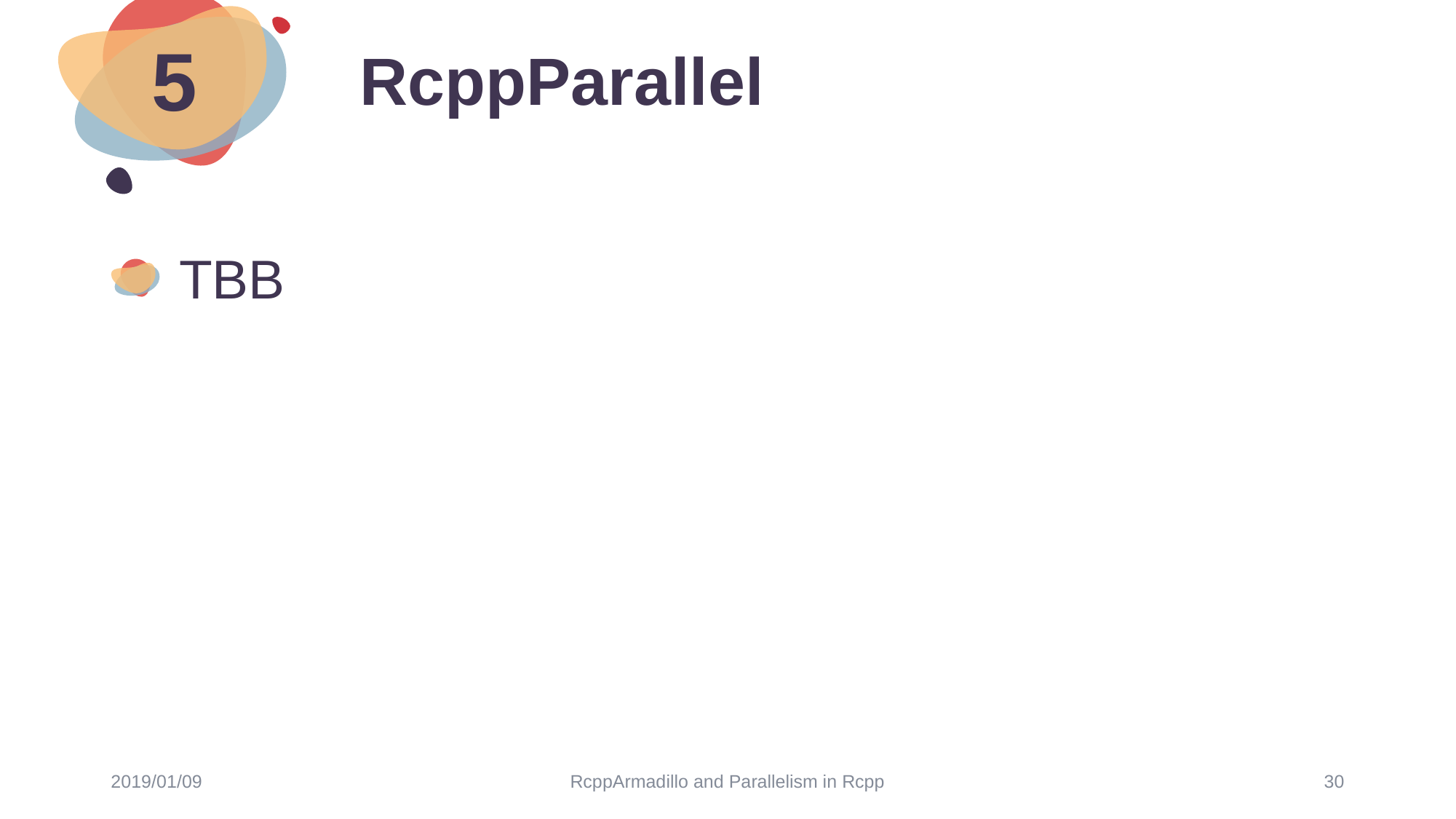

# RcppParallel
5
TBB
2019/01/09
RcppArmadillo and Parallelism in Rcpp
30